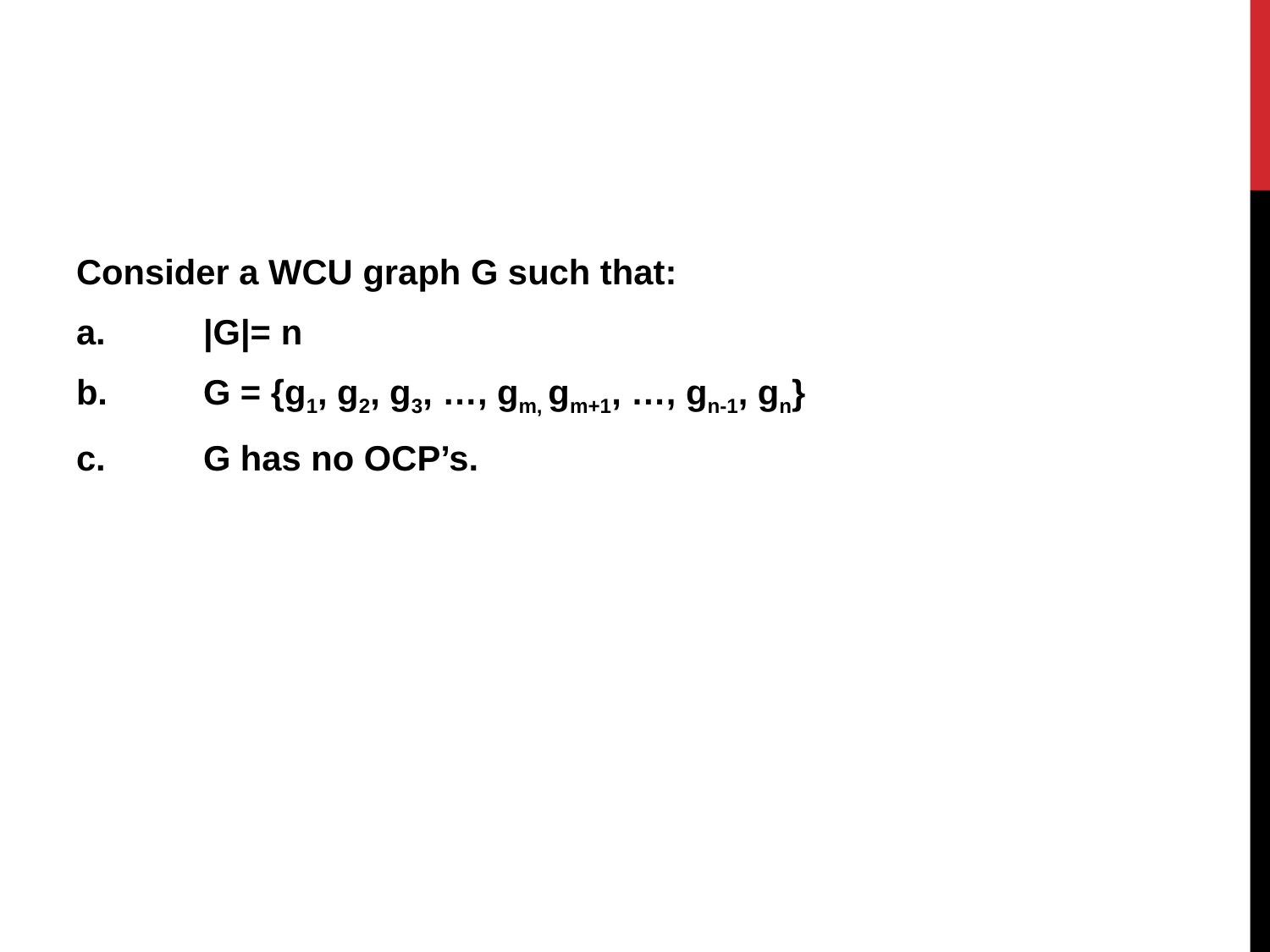

#
Consider a WCU graph G such that:
a.	|G|= n
b.	G = {g1, g2, g3, …, gm, gm+1, …, gn-1, gn}
c.	G has no OCP’s.